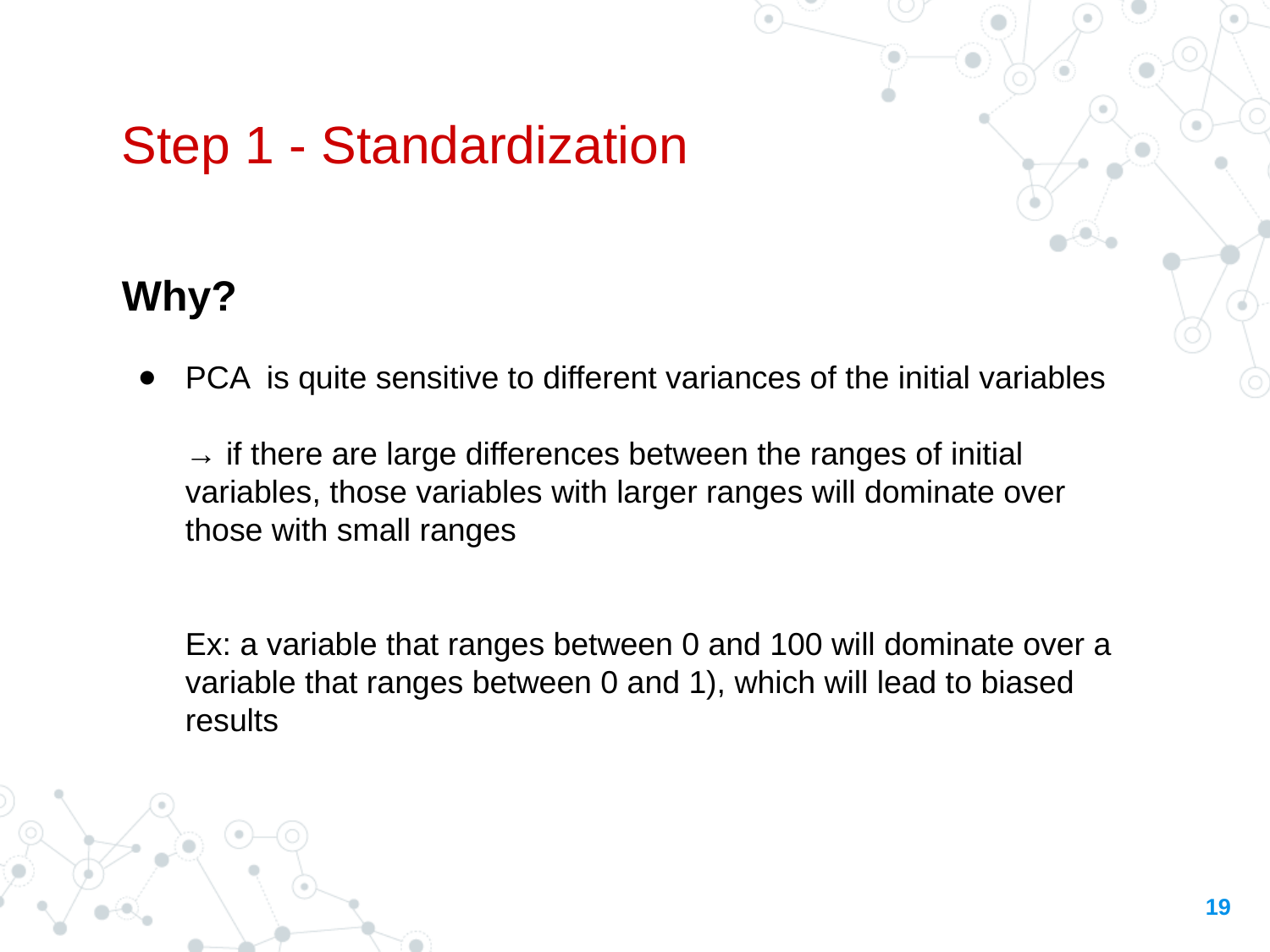

# Step 1 - Standardization
Why?

PCA  is quite sensitive to different variances of the initial variables

→ if there are large differences between the ranges of initial variables, those variables with larger ranges will dominate over those with small ranges

Ex: a variable that ranges between 0 and 100 will dominate over a variable that ranges between 0 and 1), which will lead to biased results

19